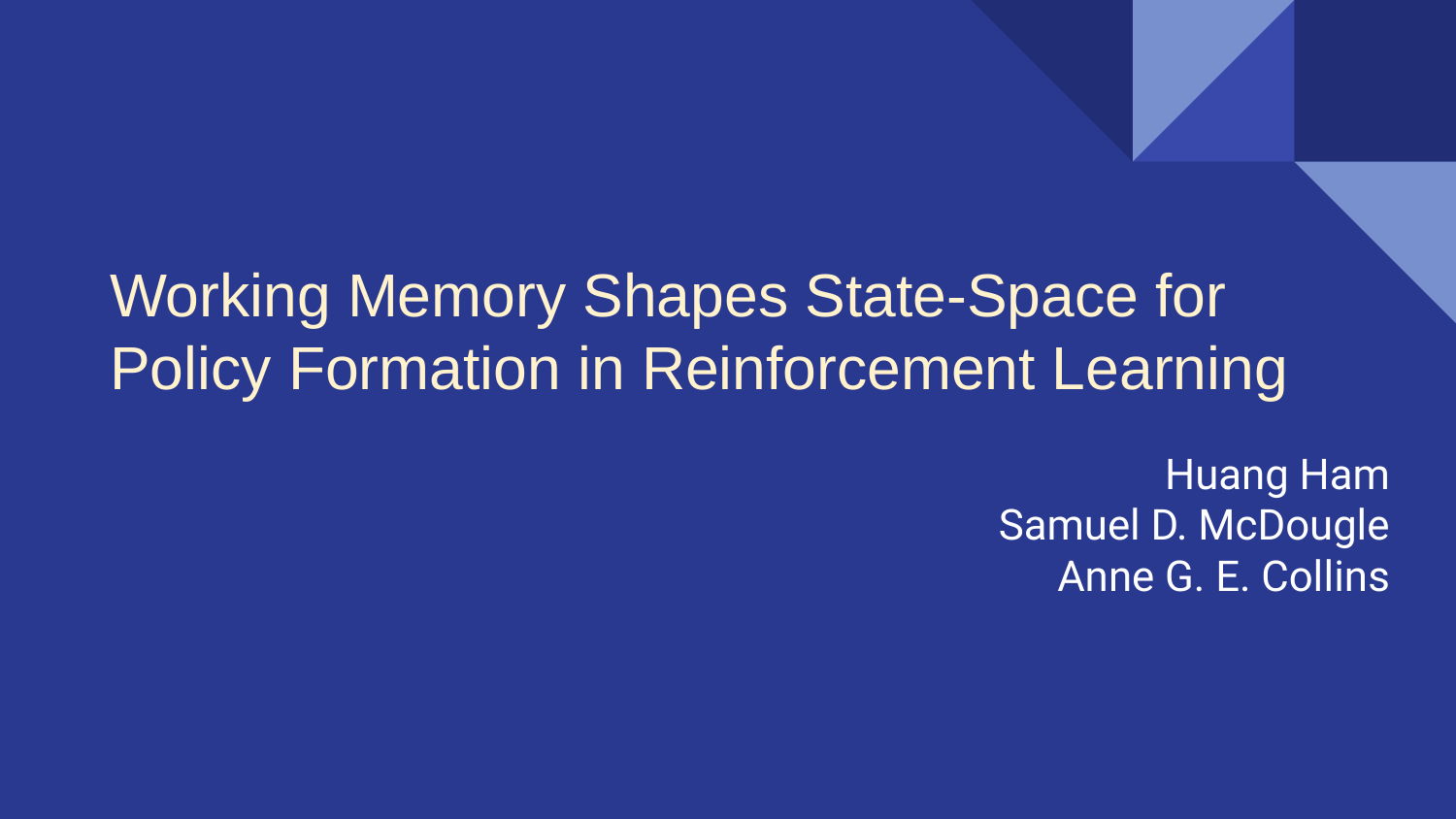

# Working Memory Shapes State-Space for Policy Formation in Reinforcement Learning
Huang Ham
Samuel D. McDougle
Anne G. E. Collins